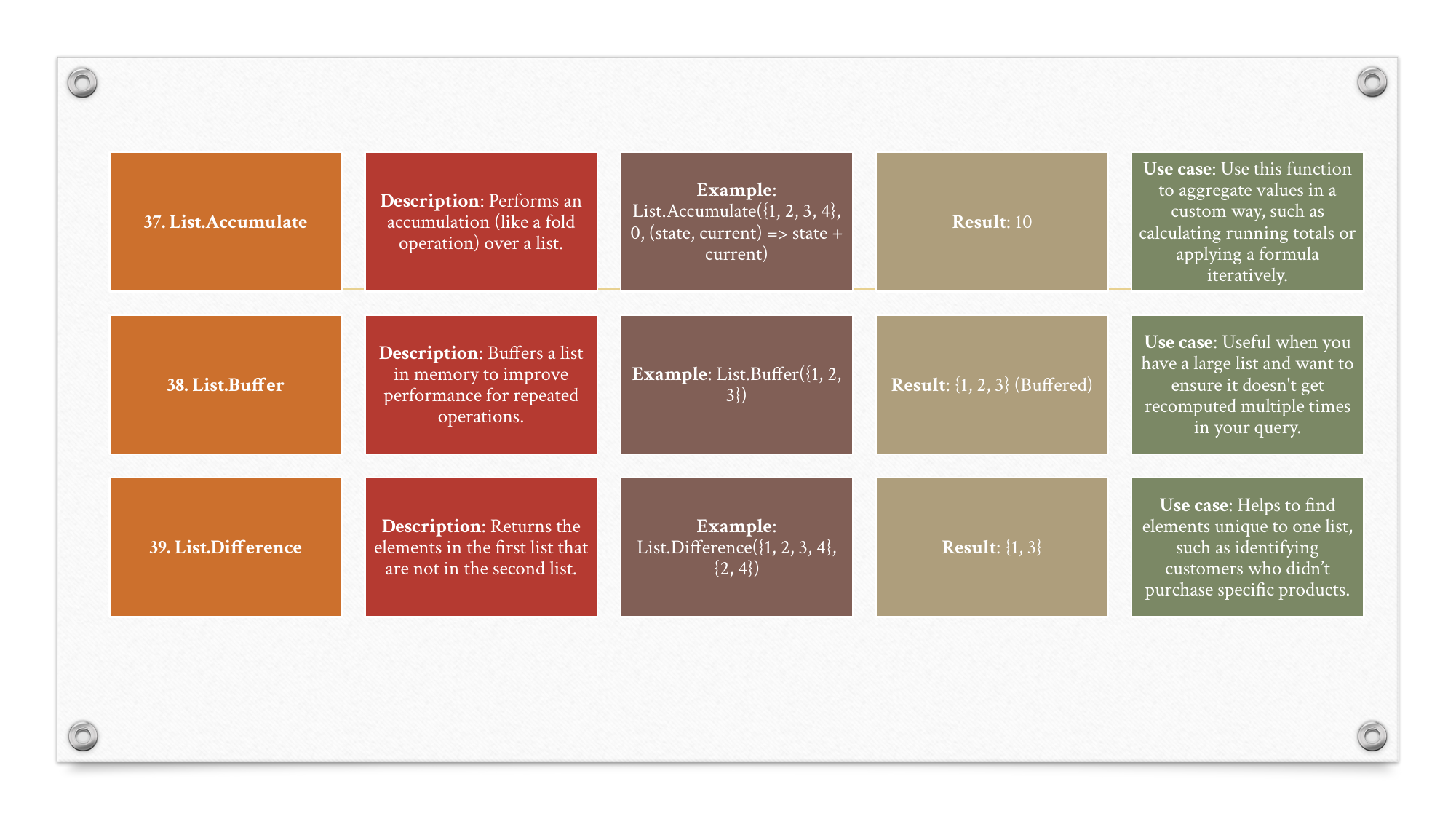

37. List.Accumulate
Description: Performs an accumulation (like a fold operation) over a list.
Example: List.Accumulate({1, 2, 3, 4}, 0, (state, current) => state + current)
Result: 10
Use case: Use this function to aggregate values in a custom way, such as calculating running totals or applying a formula iteratively.
38. List.Buffer
Description: Buffers a list in memory to improve performance for repeated operations.
Example: List.Buffer({1, 2, 3})
Result: {1, 2, 3} (Buffered)
Use case: Useful when you have a large list and want to ensure it doesn't get recomputed multiple times in your query.
39. List.Difference
Description: Returns the elements in the first list that are not in the second list.
Example: List.Difference({1, 2, 3, 4}, {2, 4})
Result: {1, 3}
Use case: Helps to find elements unique to one list, such as identifying customers who didn’t purchase specific products.